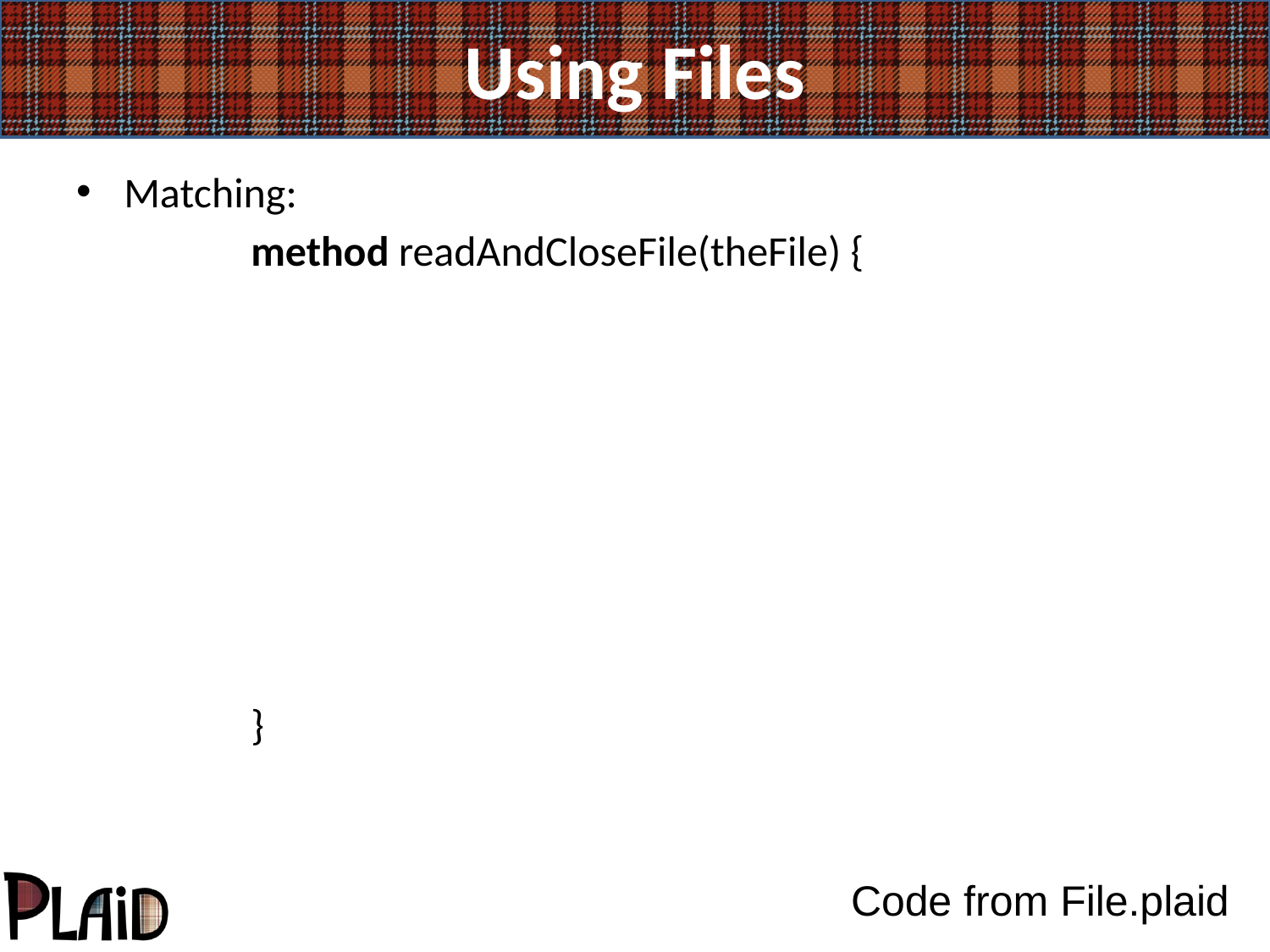

# Using Files
Matching:
		method readAndCloseFile(theFile) {

		}
Code from File.plaid